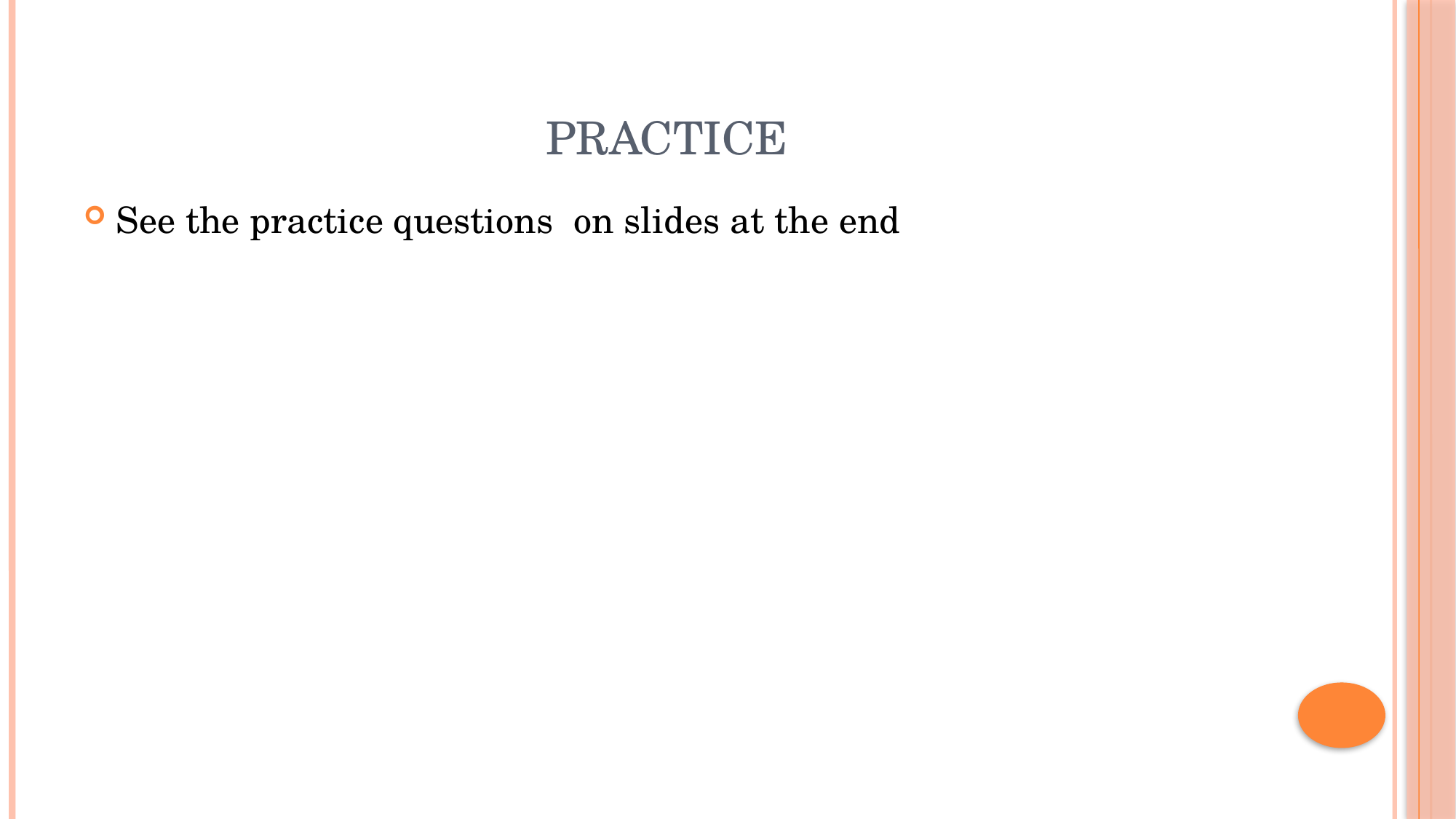

# PRACTICE
See the practice questions  on slides at the end